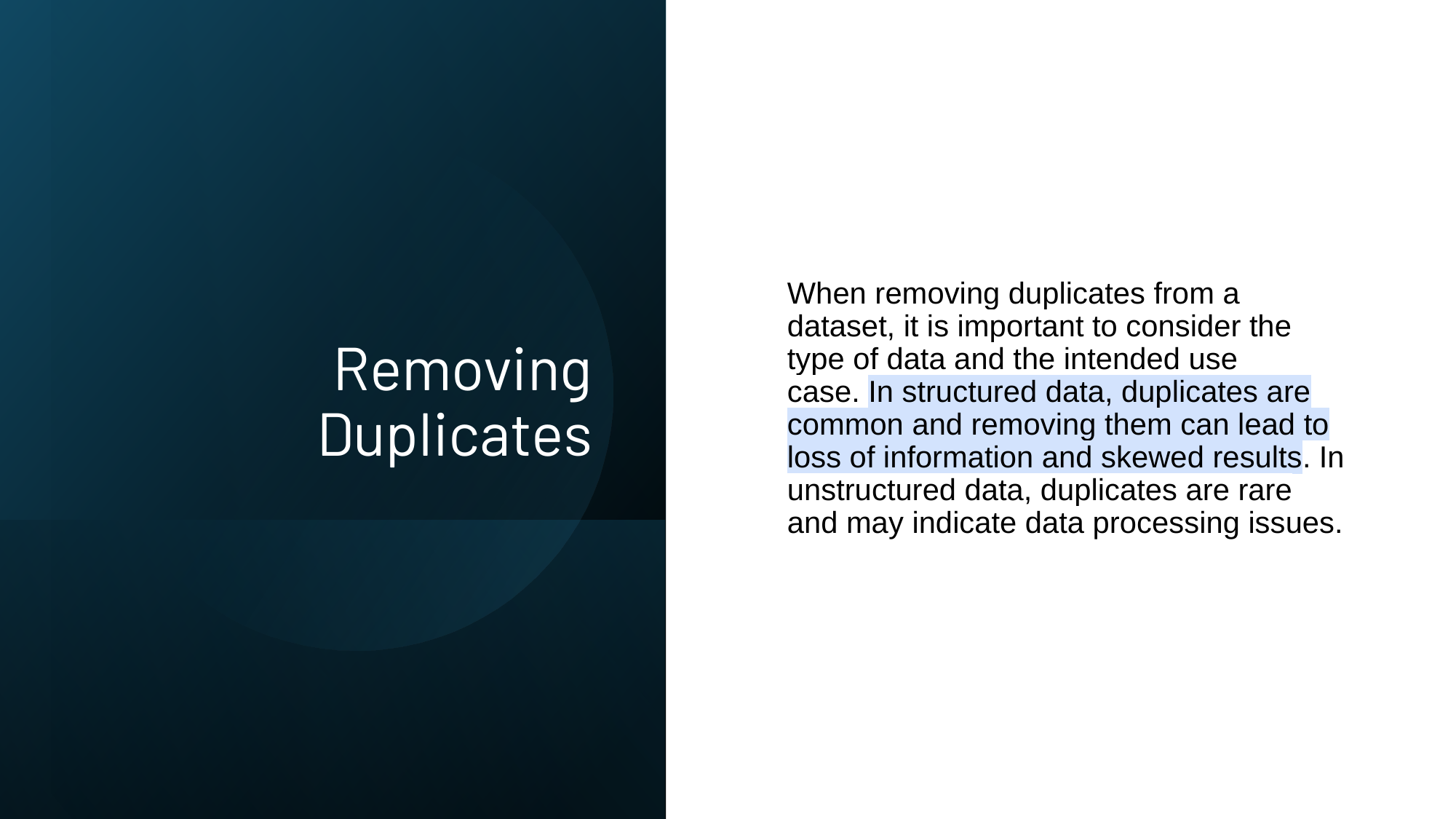

# Removing Duplicates

When removing duplicates from a dataset, it is important to consider the type of data and the intended use case. In structured data, duplicates are common and removing them can lead to loss of information and skewed results. In unstructured data, duplicates are rare and may indicate data processing issues.